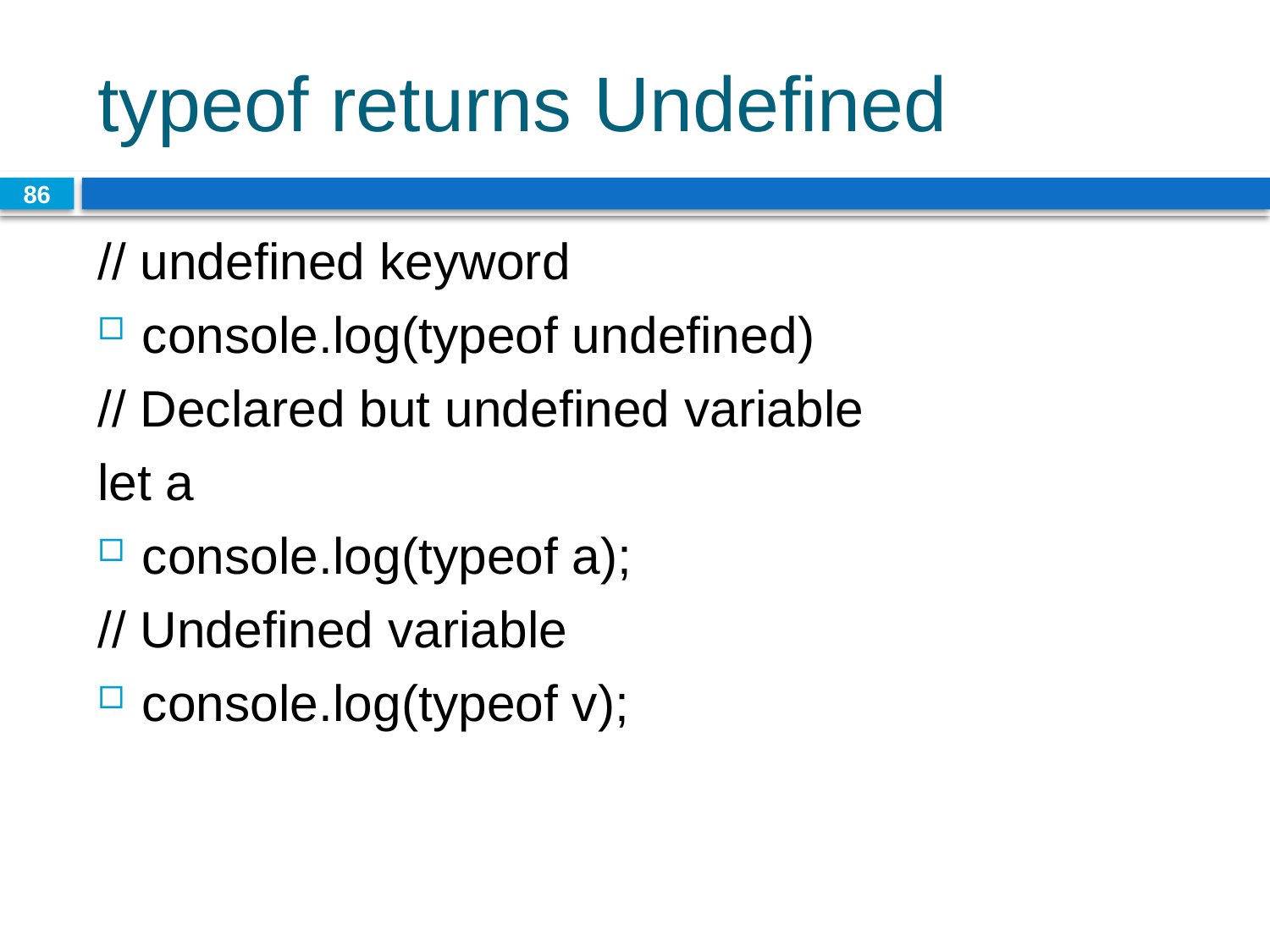

# typeof returns Undefined
86
// undefined keyword
console.log(typeof undefined)
// Declared but undefined variable
let a
console.log(typeof a);
// Undefined variable
console.log(typeof v);